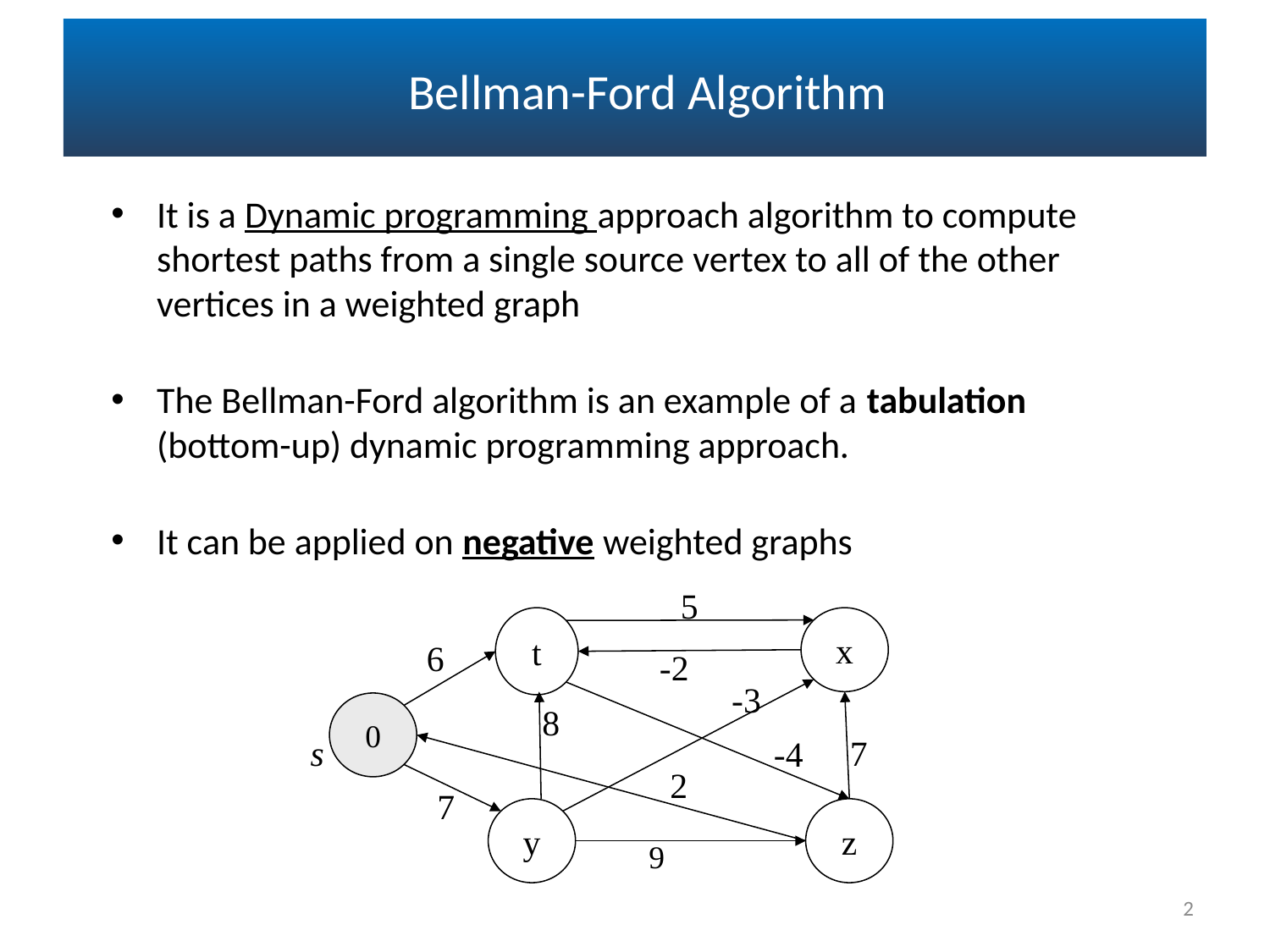

# Bellman-Ford Algorithm
It is a Dynamic programming approach algorithm to compute shortest paths from a single source vertex to all of the other vertices in a weighted graph
The Bellman-Ford algorithm is an example of a tabulation
(bottom-up) dynamic programming approach.
It can be applied on negative weighted graphs
5
t
x
6
-2
-3

0
8
s
7
-4
2
7
y
z
9
2